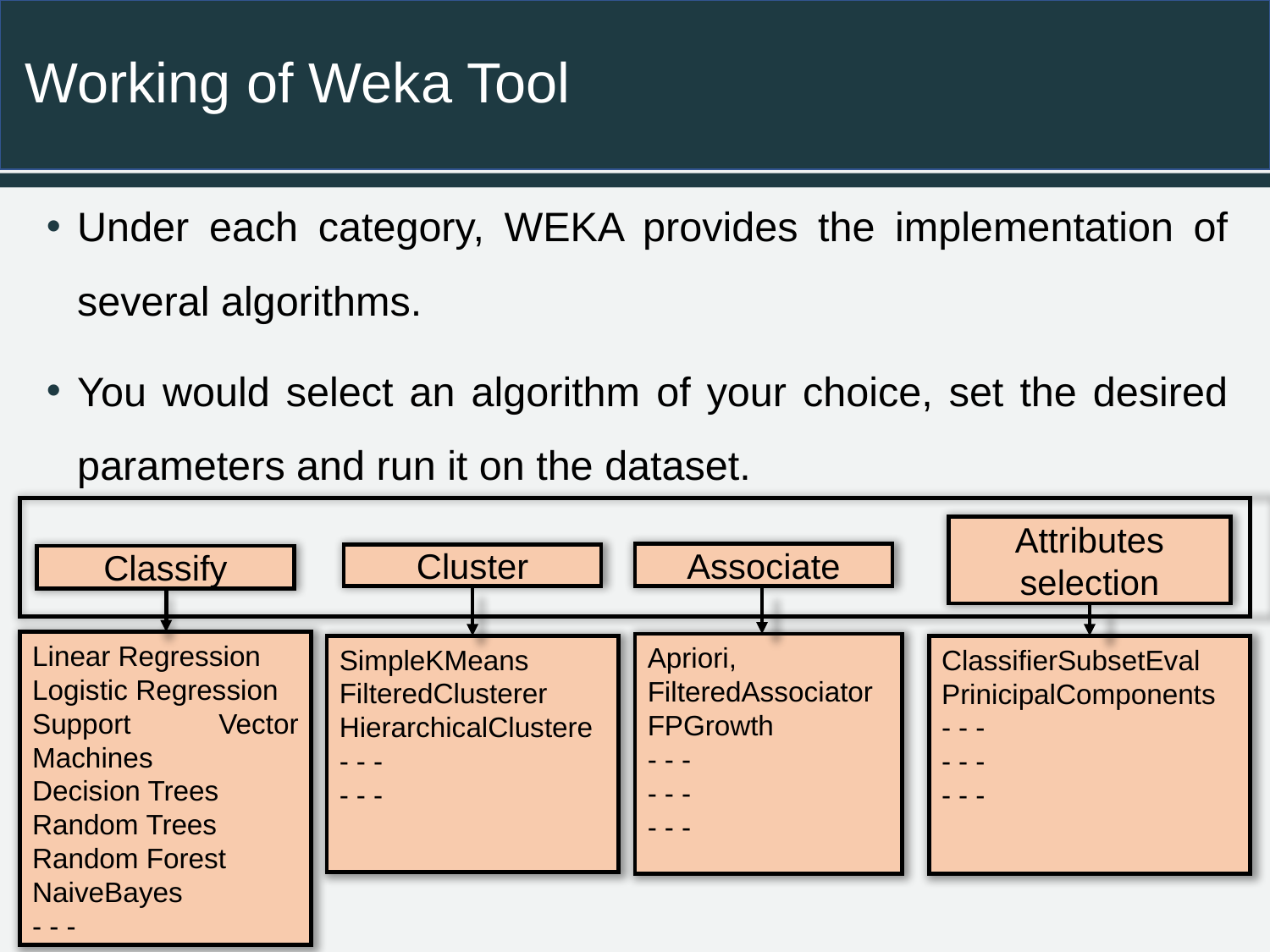

# Working of Weka Tool
Under each category, WEKA provides the implementation of several algorithms.
You would select an algorithm of your choice, set the desired parameters and run it on the dataset.

Attributes selection
Associate
Cluster
Classify
Linear Regression
Logistic Regression
Support Vector Machines
Decision Trees
Random Trees
Random Forest
NaiveBayes
- - -

Apriori, FilteredAssociator
FPGrowth
- - -
- - -
- - -

SimpleKMeans
FilteredClusterer
HierarchicalClustere
- - -
- - -
ClassifierSubsetEval
PrinicipalComponents
- - -
- - -
- - -